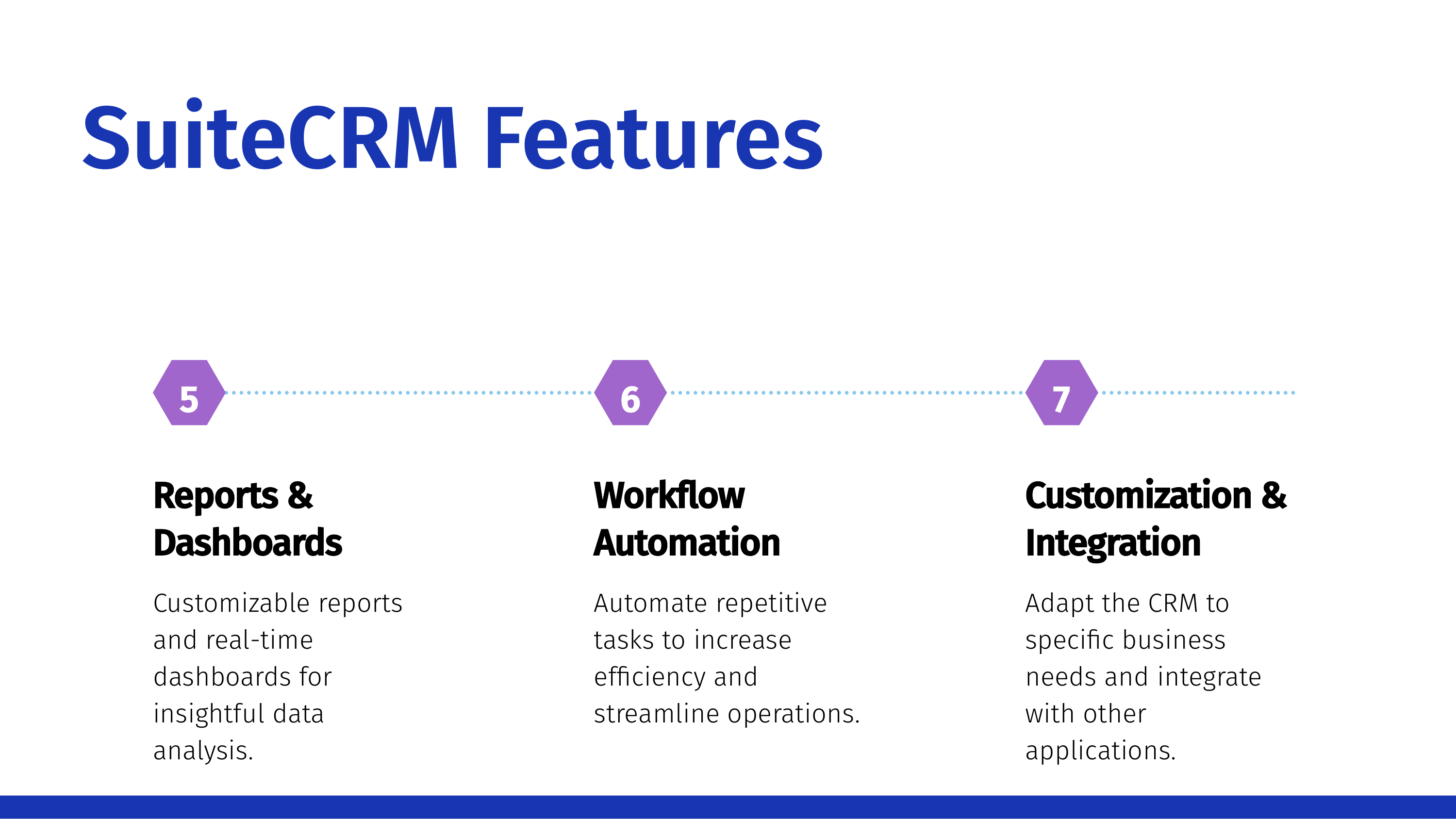

SuiteCRM Features

5

6

7

Reports & Dashboards
Customizable reports and real-time dashboards for insightful data analysis.
Workflow Automation
Automate repetitive tasks to increase efficiency and streamline operations.
Customization & Integration
Adapt the CRM to specific business needs and integrate with other applications.